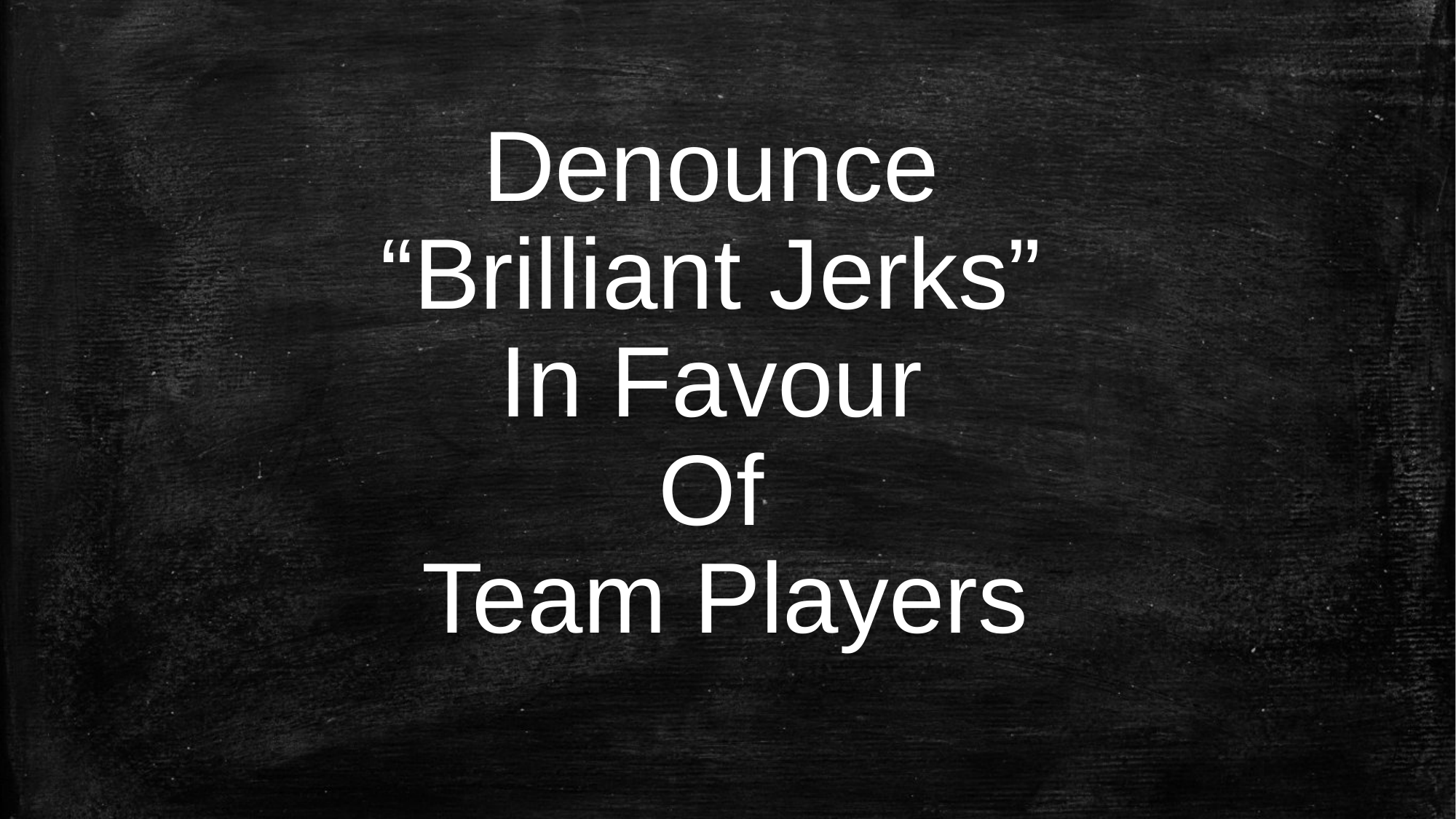

Denounce
“Brilliant Jerks”
In Favour
Of
Team Players